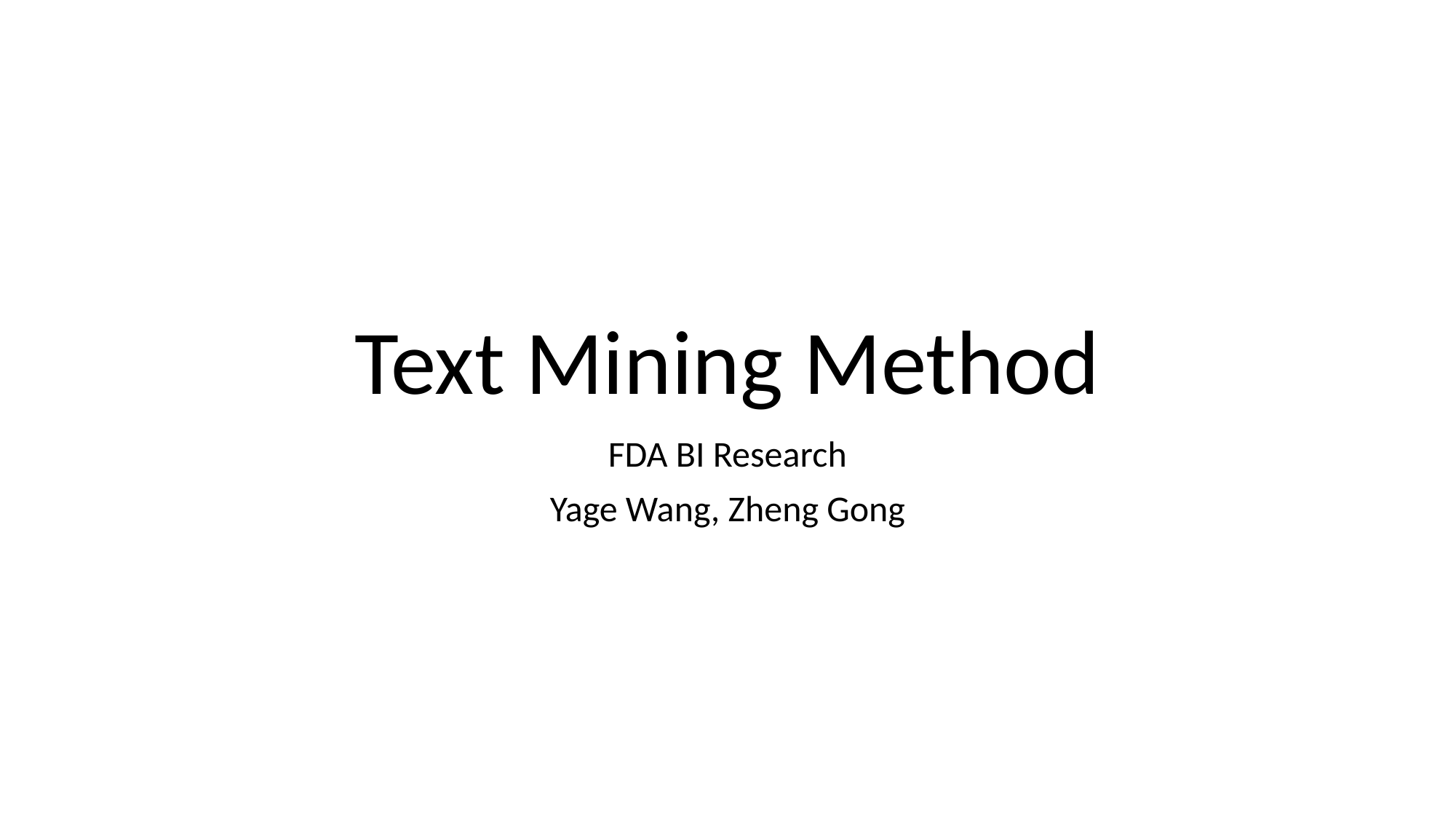

# Text Mining Method
FDA BI Research
Yage Wang, Zheng Gong